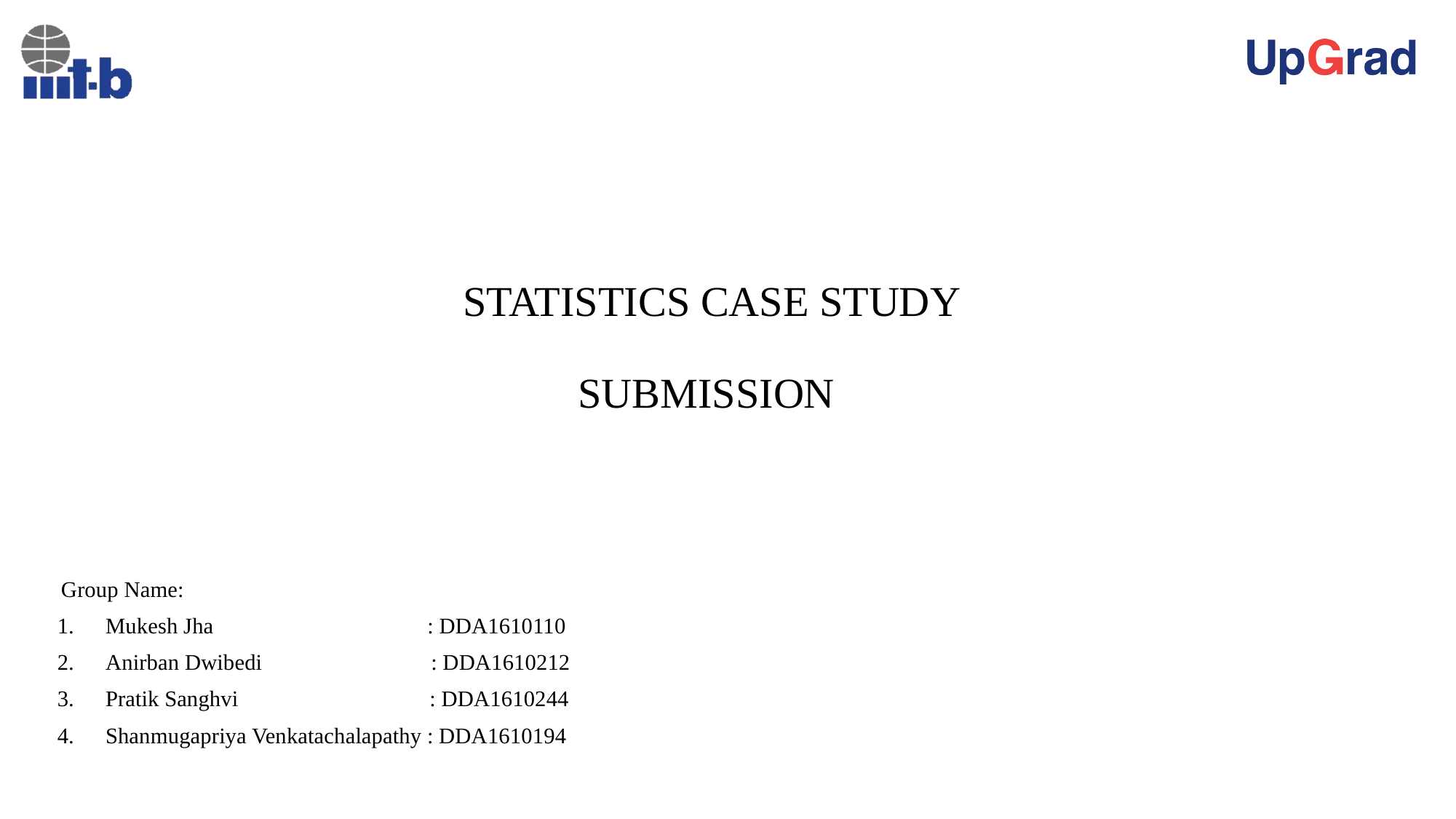

# STATISTICS CASE STUDY SUBMISSION
 Group Name:
Mukesh Jha                                      : DDA1610110
Anirban Dwibedi                              : DDA1610212
Pratik Sanghvi                                  : DDA1610244
Shanmugapriya Venkatachalapathy : DDA1610194